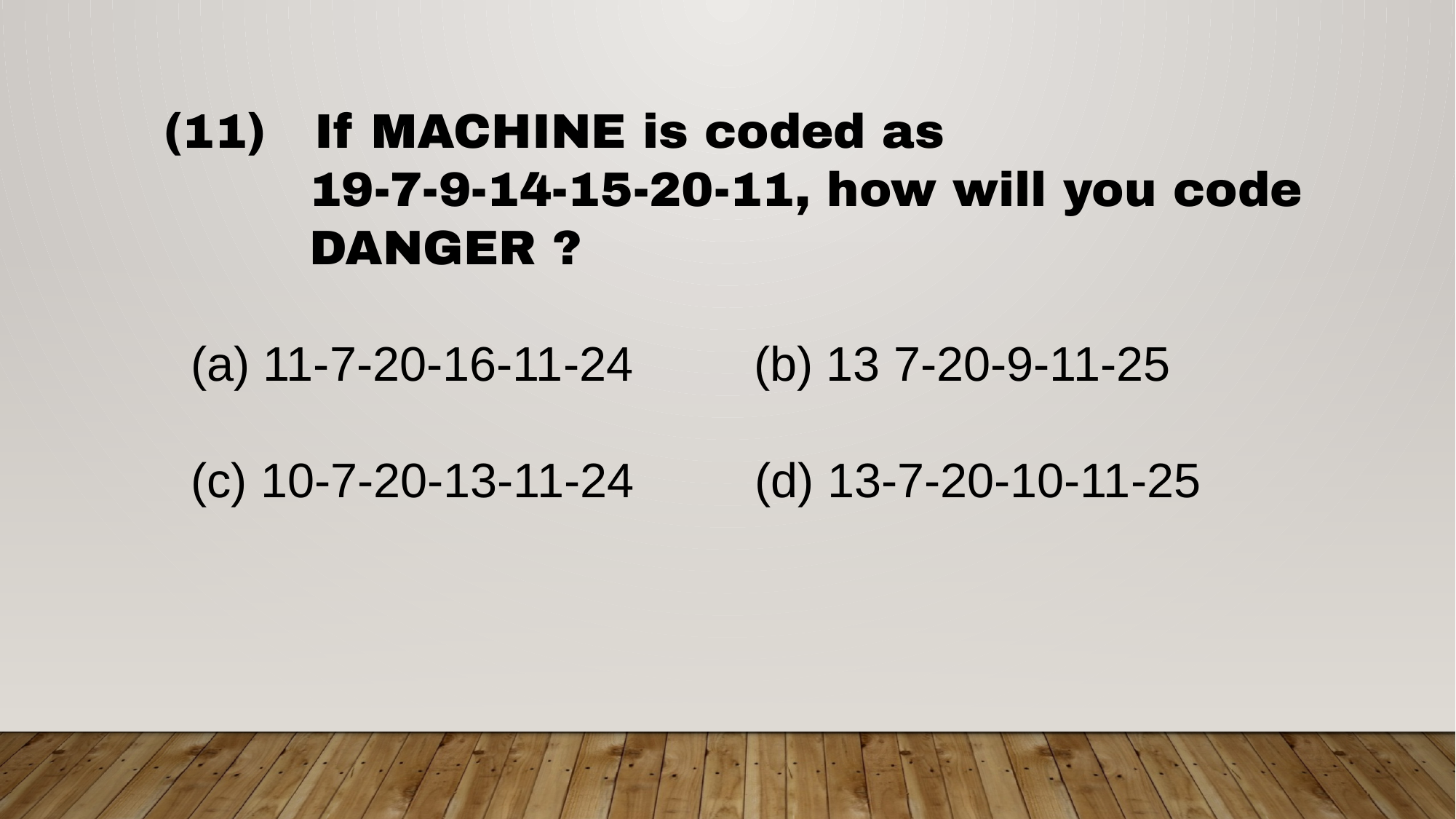

(11)   If MACHINE is coded as
         19-7-9-14-15-20-11, how will you code
         DANGER ?

  (a) 11-7-20-16-11-24         (b) 13 7-20-9-11-25

  (c) 10-7-20-13-11-24         (d) 13-7-20-10-11-25